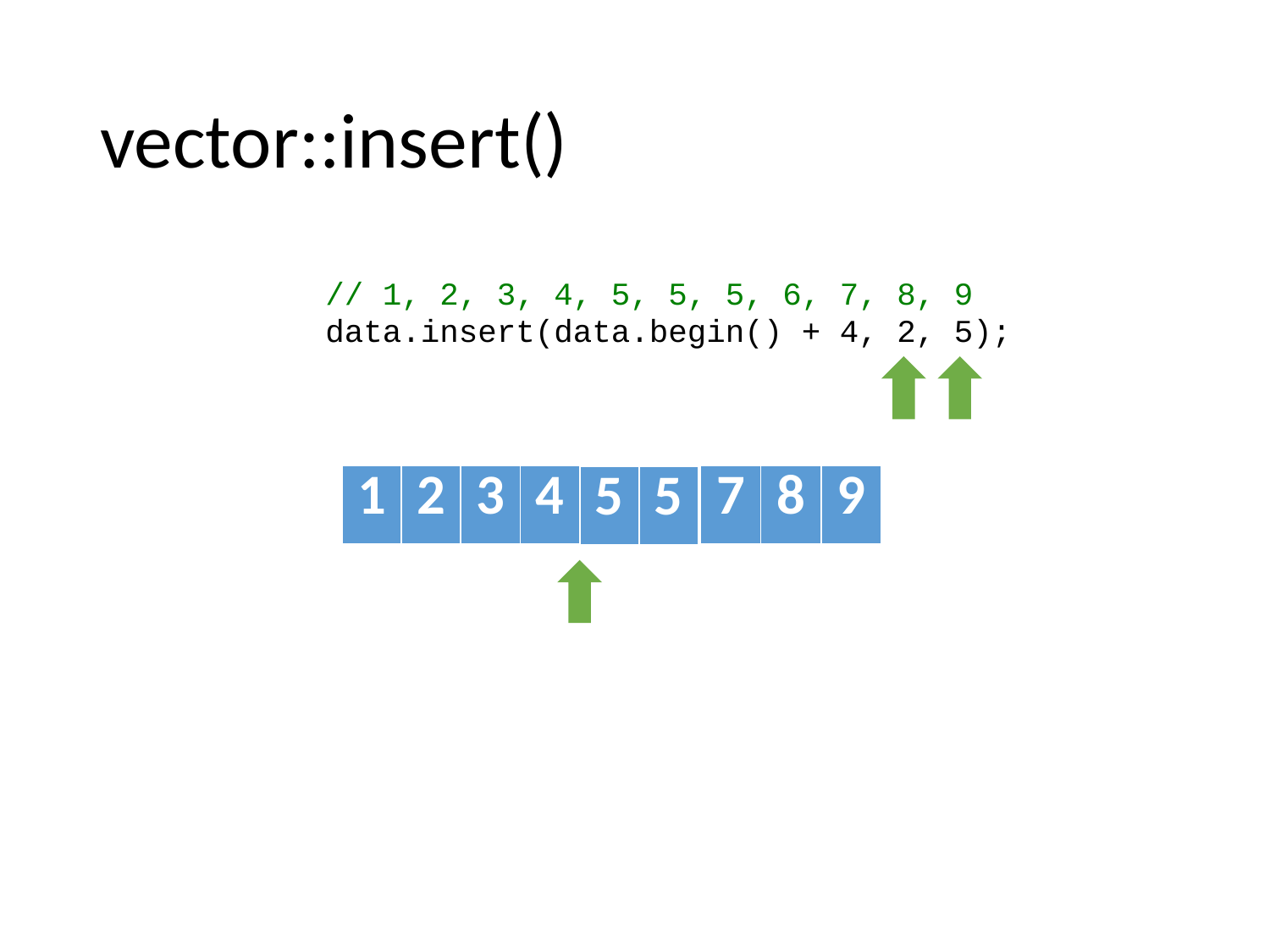

# vector::insert()
// 1, 2, 3, 4, 5, 5, 5, 6, 7, 8, 9
data.insert(data.begin() + 4, 2, 5);

| 1 | 2 | 3 | 4 |
| --- | --- | --- | --- |
| 5 | 6 | 7 | 8 | 9 |
| --- | --- | --- | --- | --- |
| 5 | 5 |
| --- | --- |